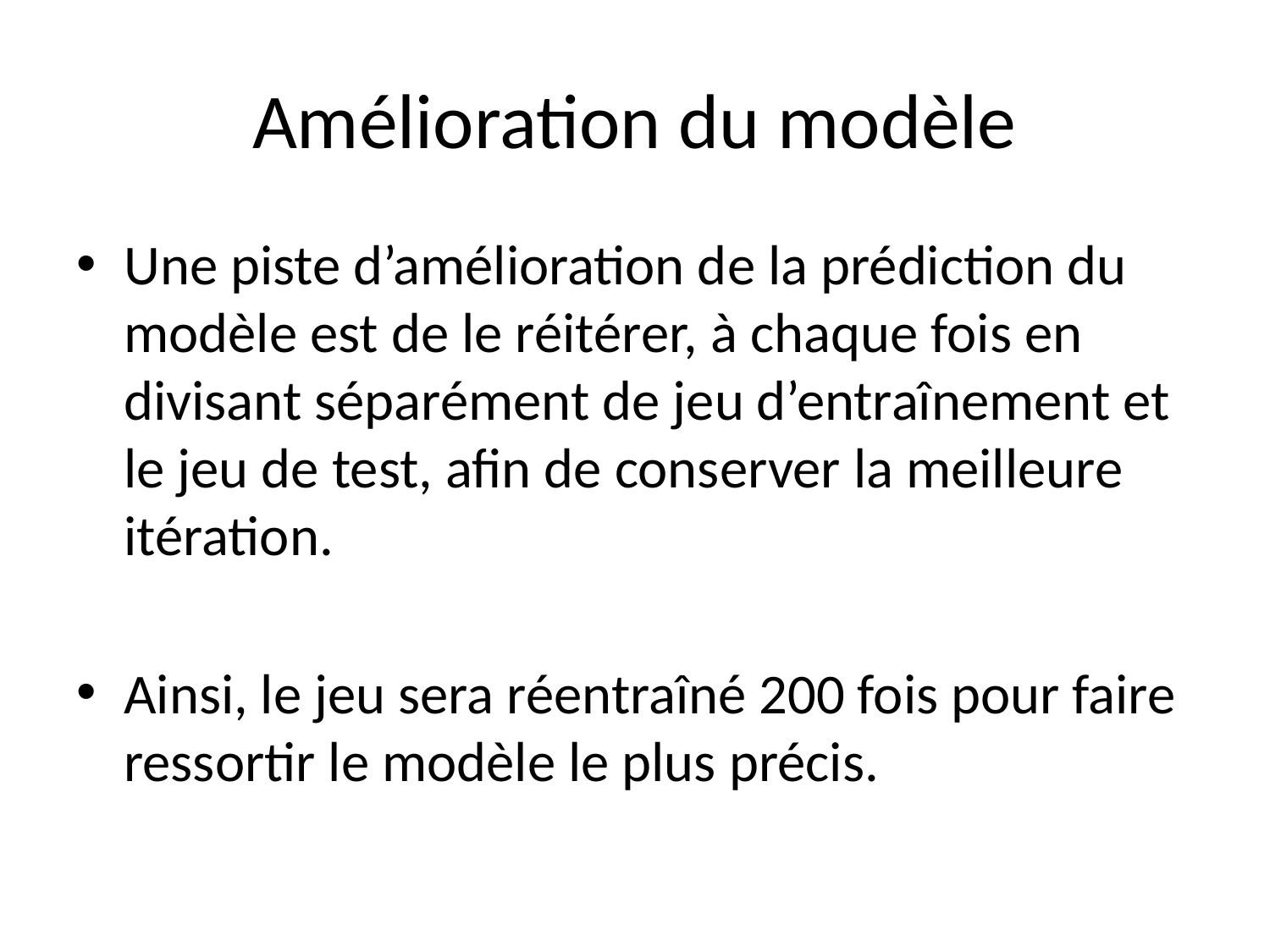

# Amélioration du modèle
Une piste d’amélioration de la prédiction du modèle est de le réitérer, à chaque fois en divisant séparément de jeu d’entraînement et le jeu de test, afin de conserver la meilleure itération.

Ainsi, le jeu sera réentraîné 200 fois pour faire ressortir le modèle le plus précis.